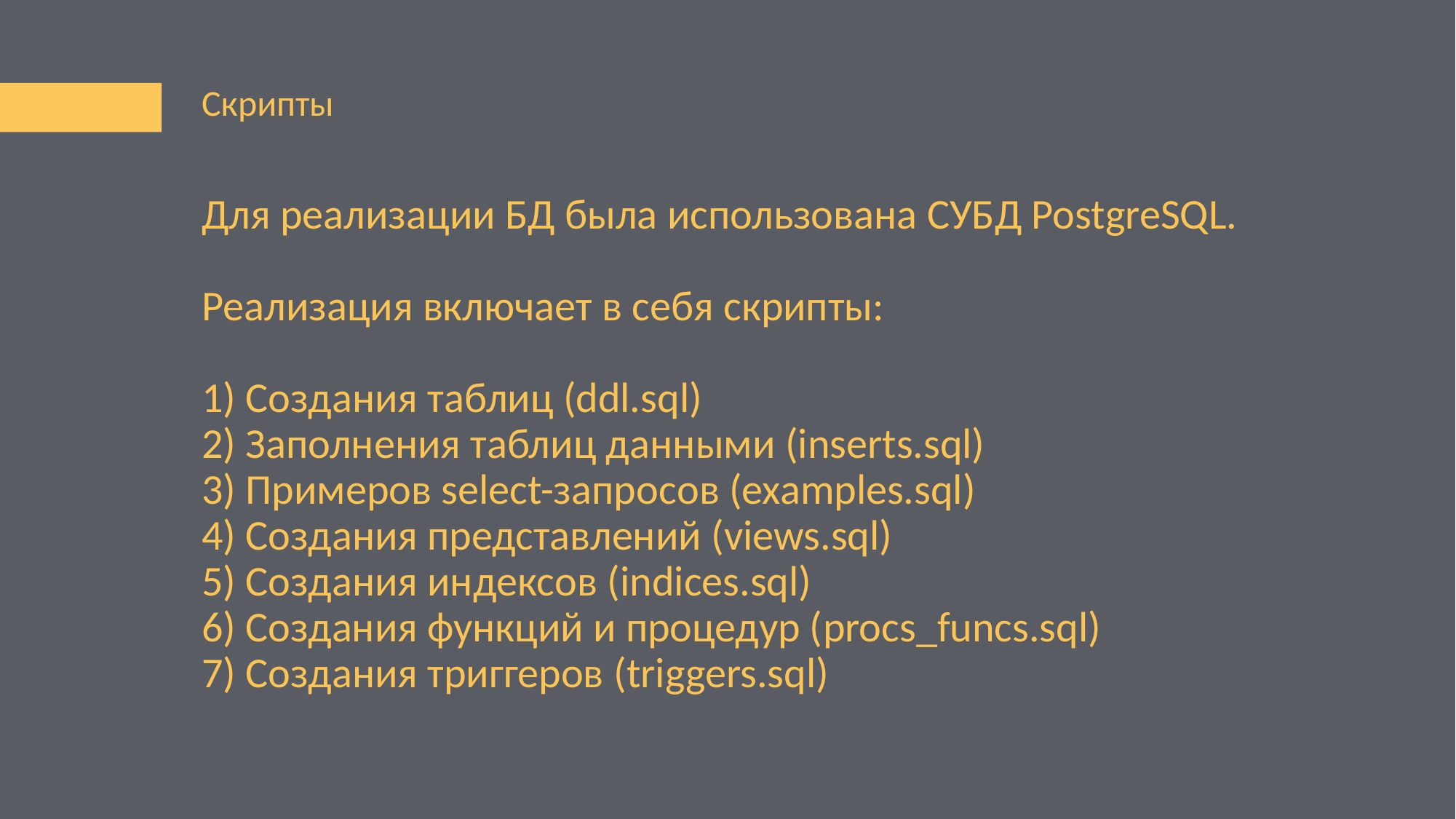

Скрипты

Для реализации БД была использована СУБД PostgreSQL.

Реализация включает в себя скрипты:

1) Создания таблиц (ddl.sql)
2) Заполнения таблиц данными (inserts.sql)
3) Примеров select-запросов (examples.sql)
4) Создания представлений (views.sql)
5) Создания индексов (indices.sql)
6) Создания функций и процедур (procs_funcs.sql)
7) Создания триггеров (triggers.sql)